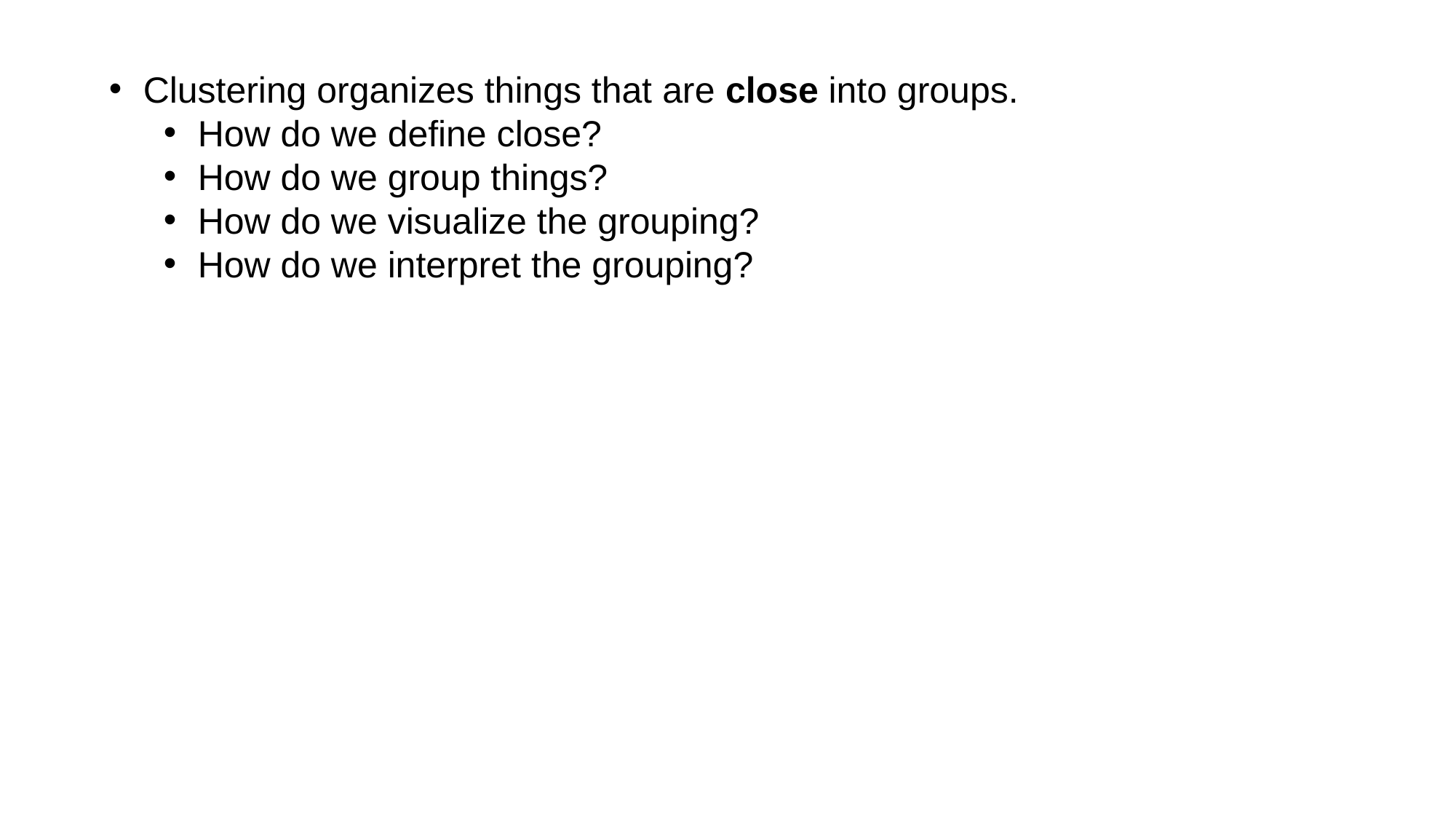

Clustering organizes things that are close into groups.
How do we define close?
How do we group things?
How do we visualize the grouping?
How do we interpret the grouping?